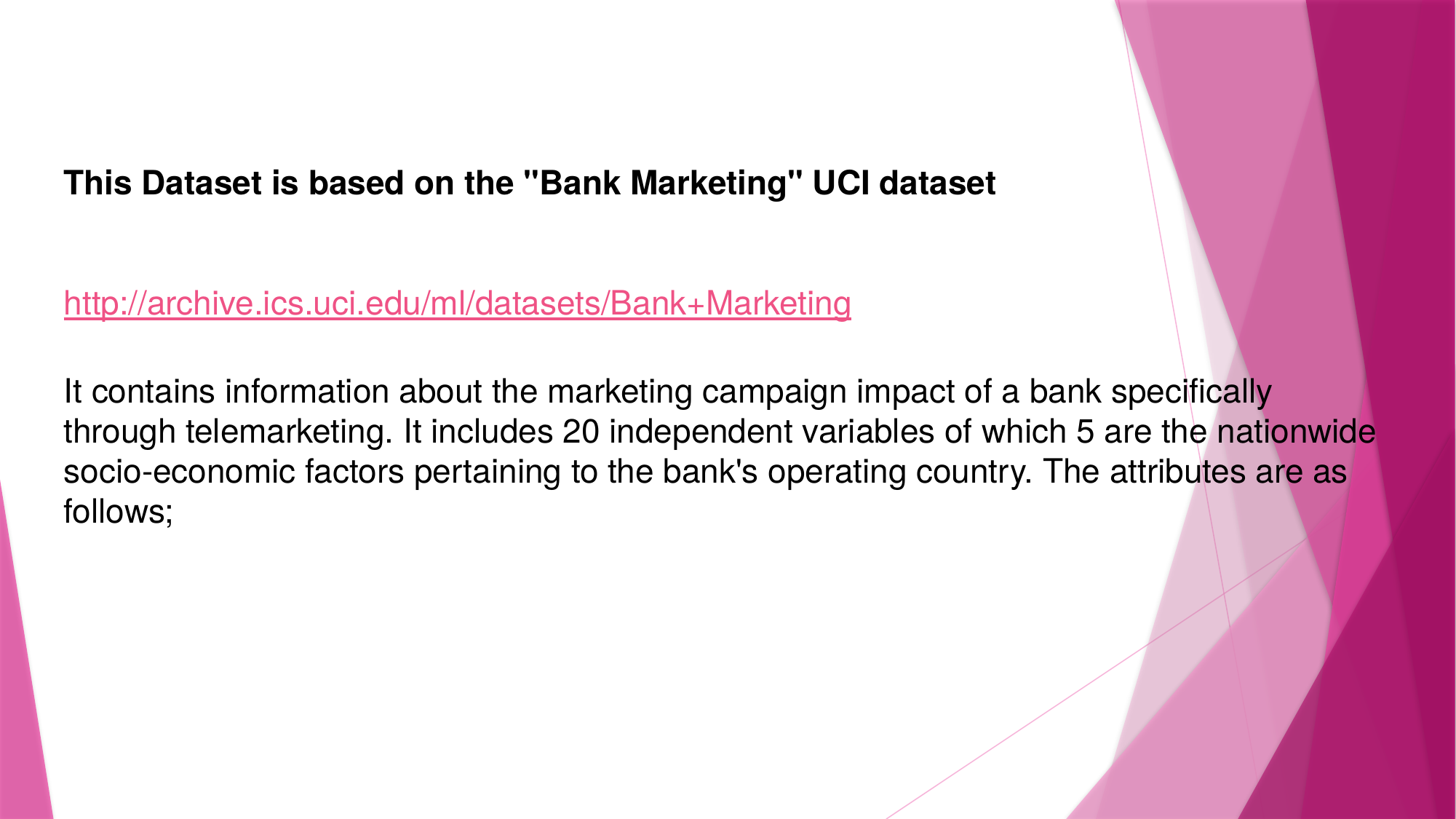

# This Dataset is based on the "Bank Marketing" UCI dataset http://archive.ics.uci.edu/ml/datasets/Bank+Marketing It contains information about the marketing campaign impact of a bank specifically through telemarketing. It includes 20 independent variables of which 5 are the nationwide socio-economic factors pertaining to the bank's operating country. The attributes are as follows;